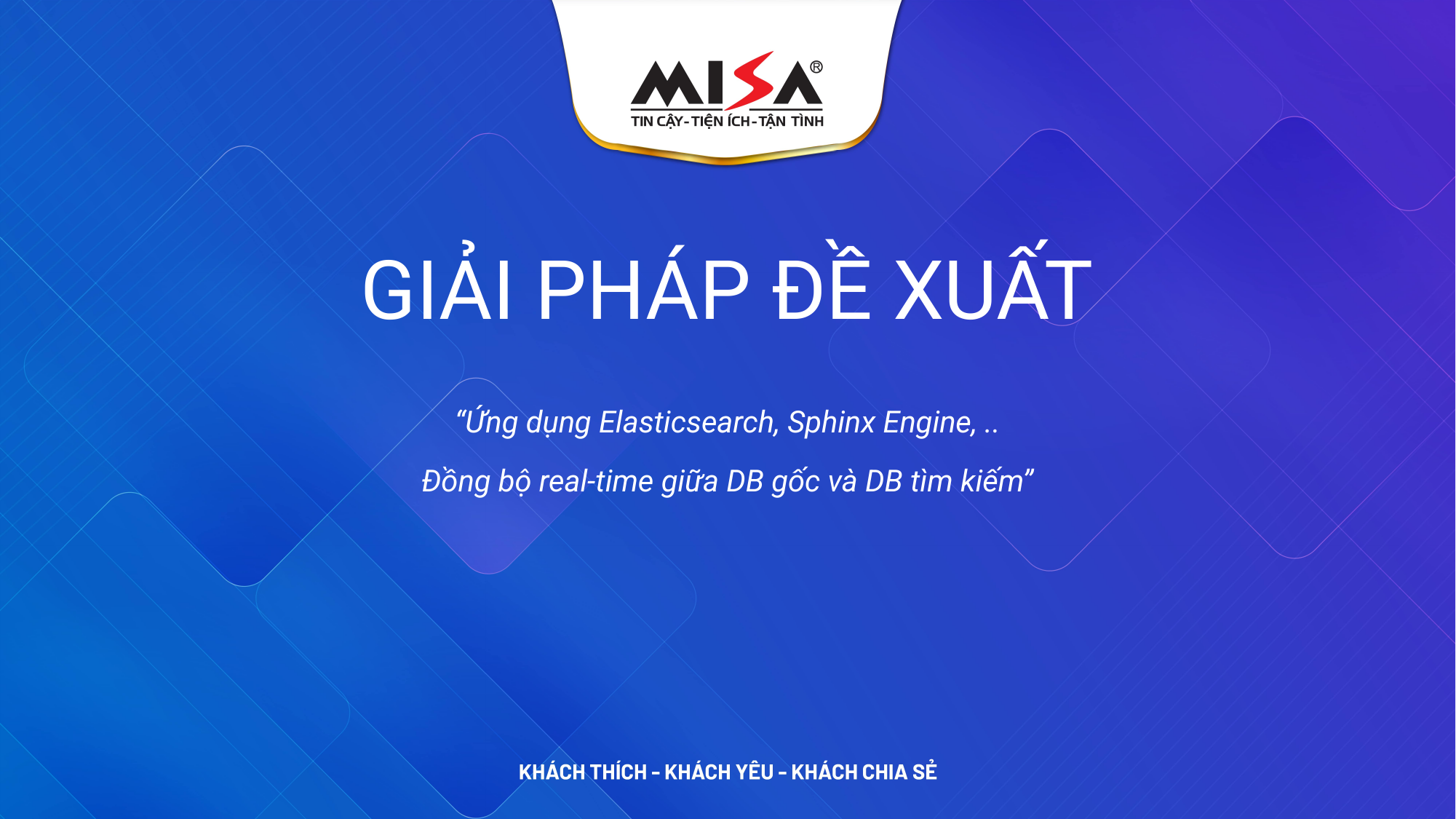

GIẢI PHÁP ĐỀ XUẤT
“Ứng dụng Elasticsearch, Sphinx Engine, ..
Đồng bộ real-time giữa DB gốc và DB tìm kiếm”